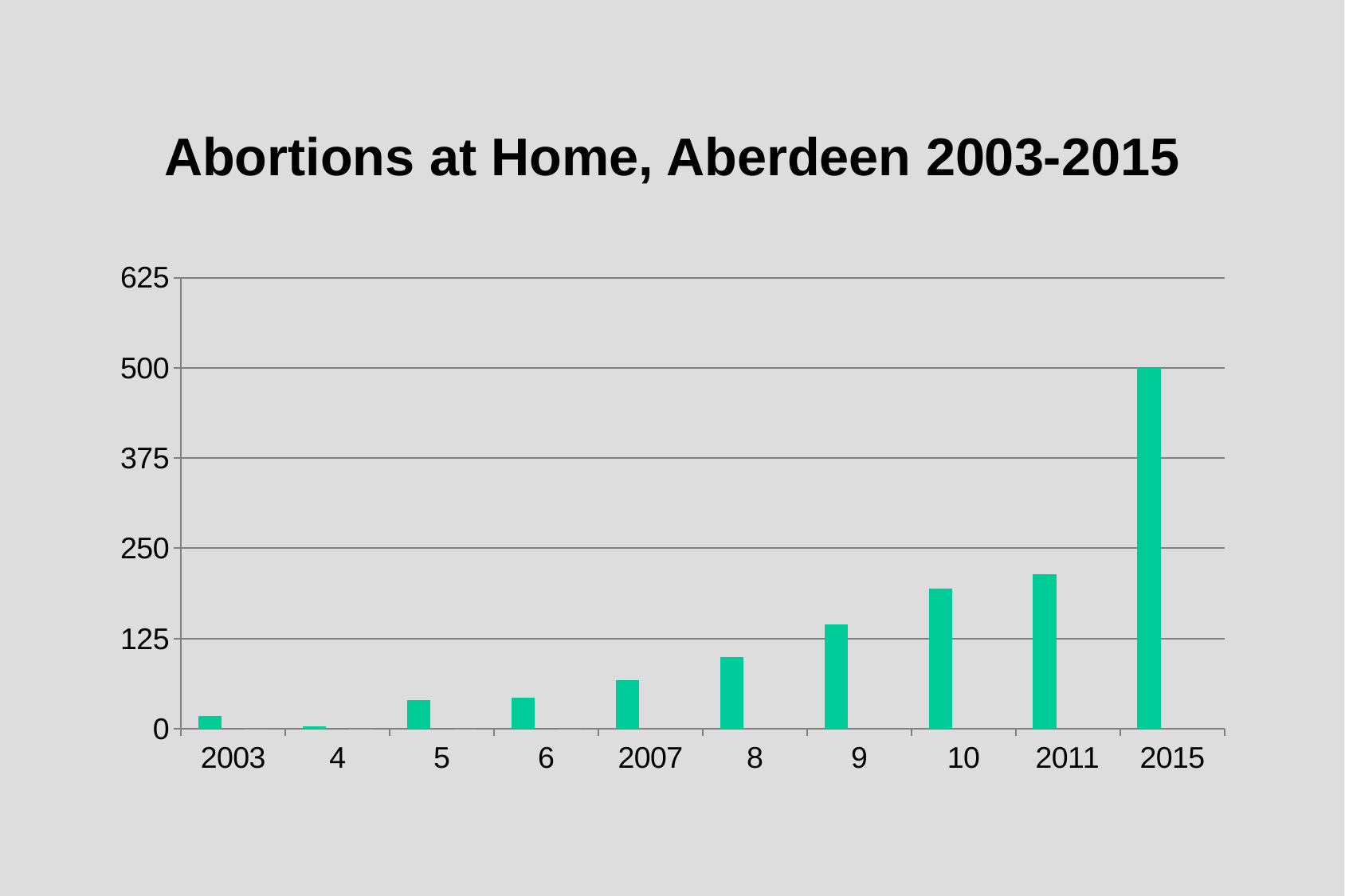

Abortions at Home, Aberdeen 2003-2015

[unsupported chart]